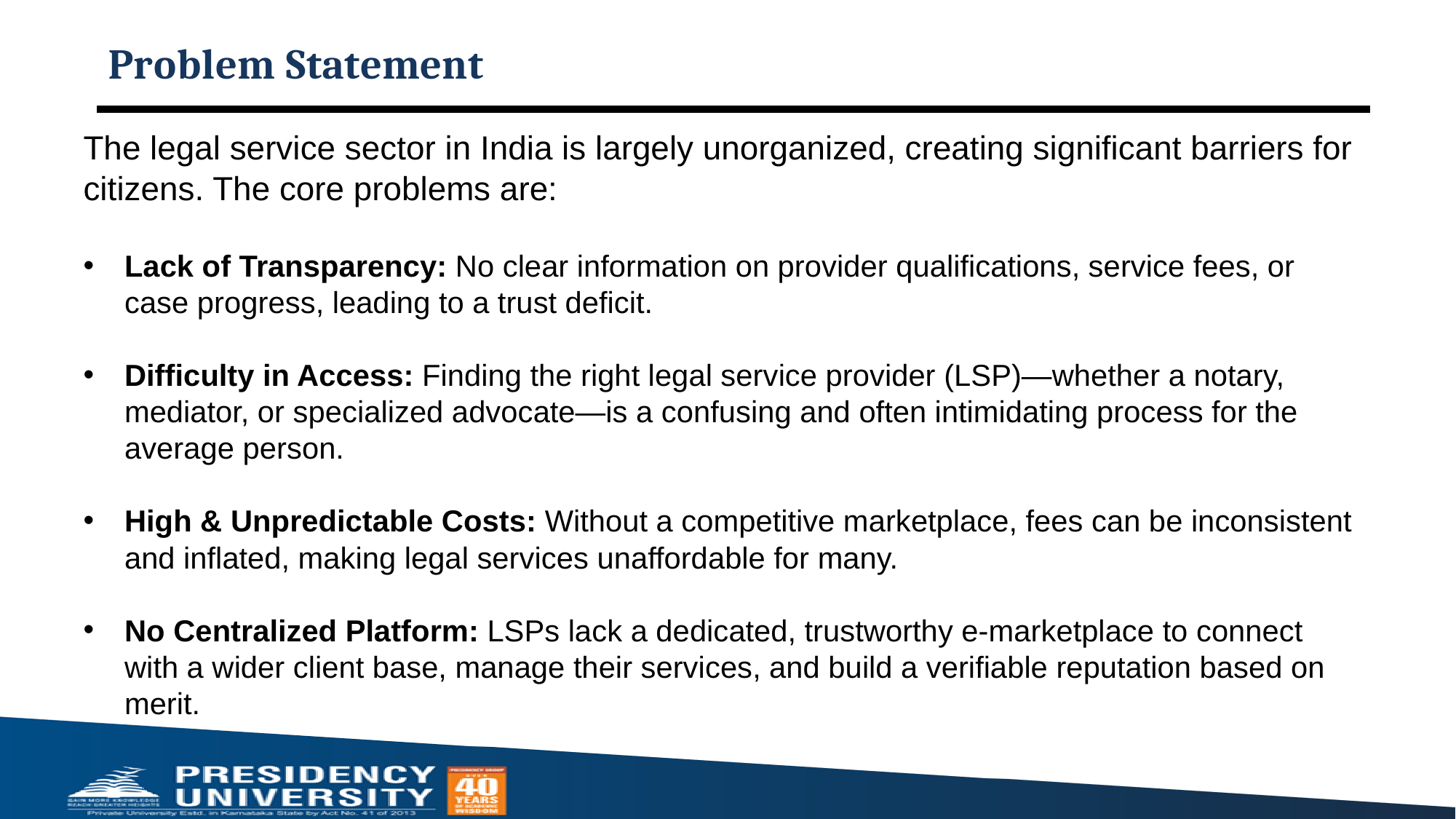

# Problem Statement
The legal service sector in India is largely unorganized, creating significant barriers for citizens. The core problems are:

Lack of Transparency: No clear information on provider qualifications, service fees, or case progress, leading to a trust deficit.

Difficulty in Access: Finding the right legal service provider (LSP)—whether a notary, mediator, or specialized advocate—is a confusing and often intimidating process for the average person.

High & Unpredictable Costs: Without a competitive marketplace, fees can be inconsistent and inflated, making legal services unaffordable for many.

No Centralized Platform: LSPs lack a dedicated, trustworthy e-marketplace to connect with a wider client base, manage their services, and build a verifiable reputation based on merit.